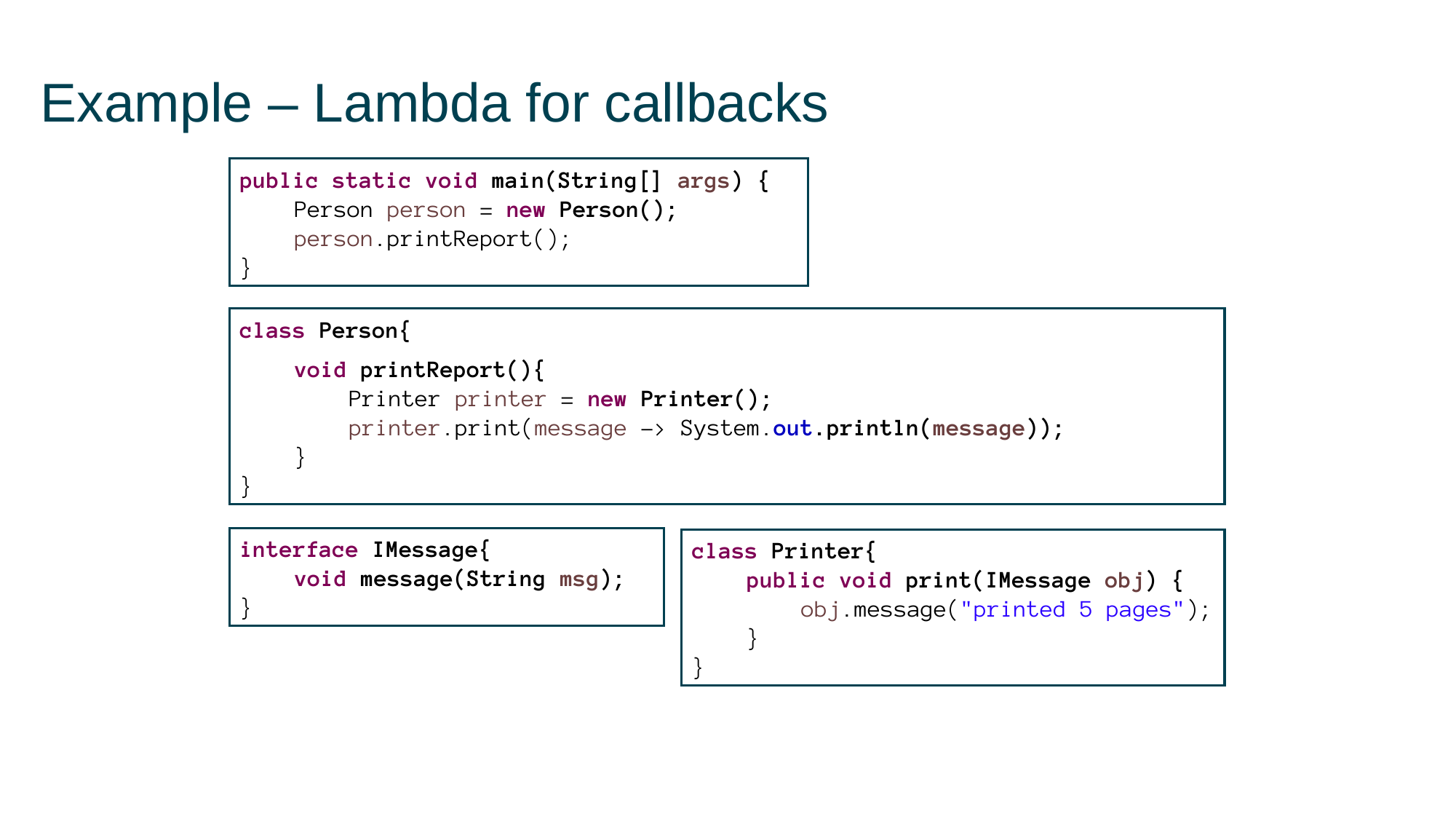

# Example – Lambda for callbacks
public static void main(String[] args) {
Person person = new Person();
person.printReport();
}
class Person{

void printReport(){
Printer printer = new Printer();
printer.print(message -> System.out.println(message));
}
}
interface IMessage{
void message(String msg);
}
class Printer{
public void print(IMessage obj) {
obj.message("printed 5 pages");
}
}